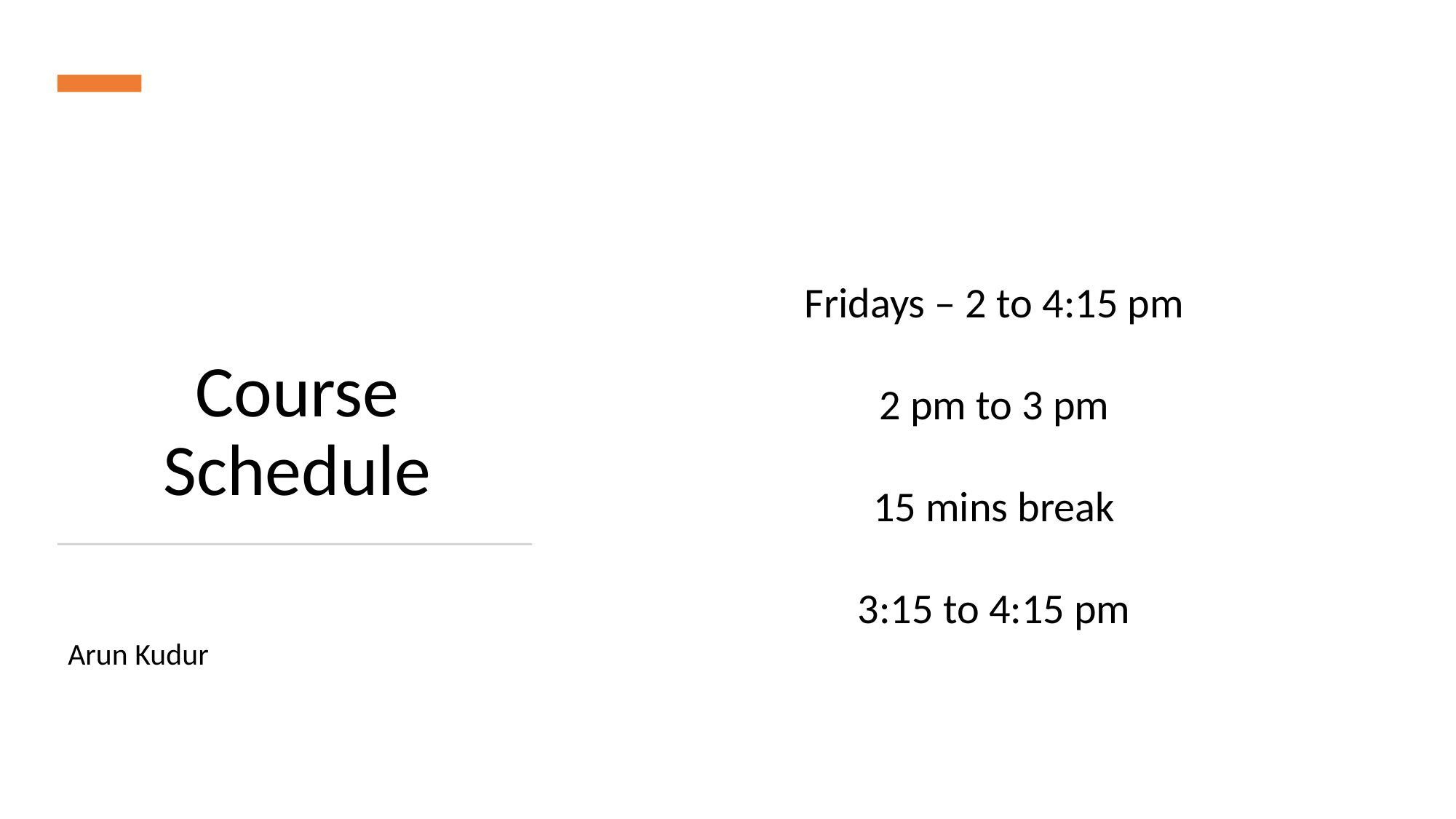

# Course Schedule
Fridays – 2 to 4:15 pm

2 pm to 3 pm

15 mins break

3:15 to 4:15 pm

Arun Kudur